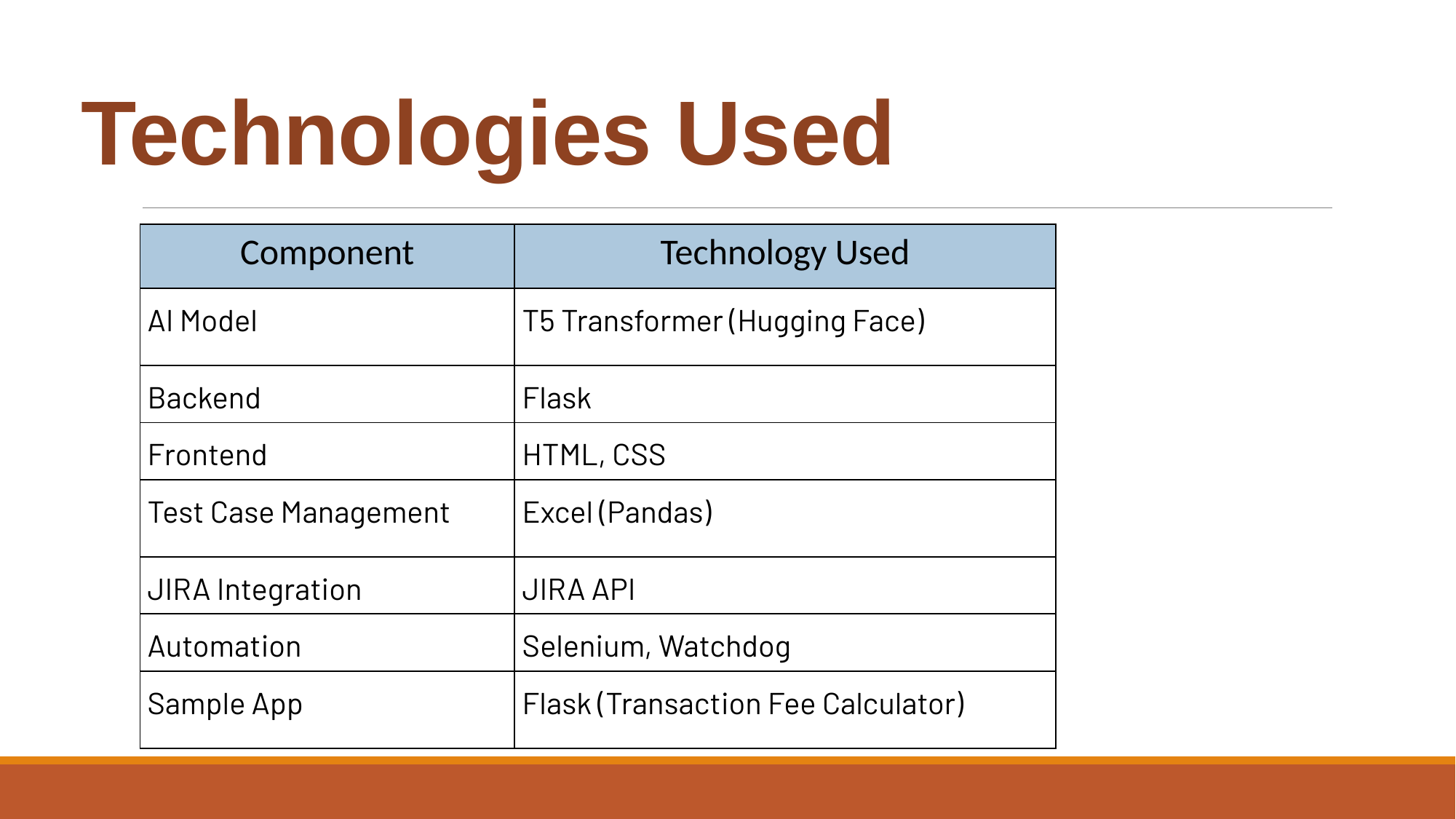

# Technologies Used
| Component | Technology Used |
| --- | --- |
| AI Model | T5 Transformer (Hugging Face) |
| Backend | Flask |
| Frontend | HTML, CSS |
| Test Case Management | Excel (Pandas) |
| JIRA Integration | JIRA API |
| Automation | Selenium, Watchdog |
| Sample App | Flask (Transaction Fee Calculator) |